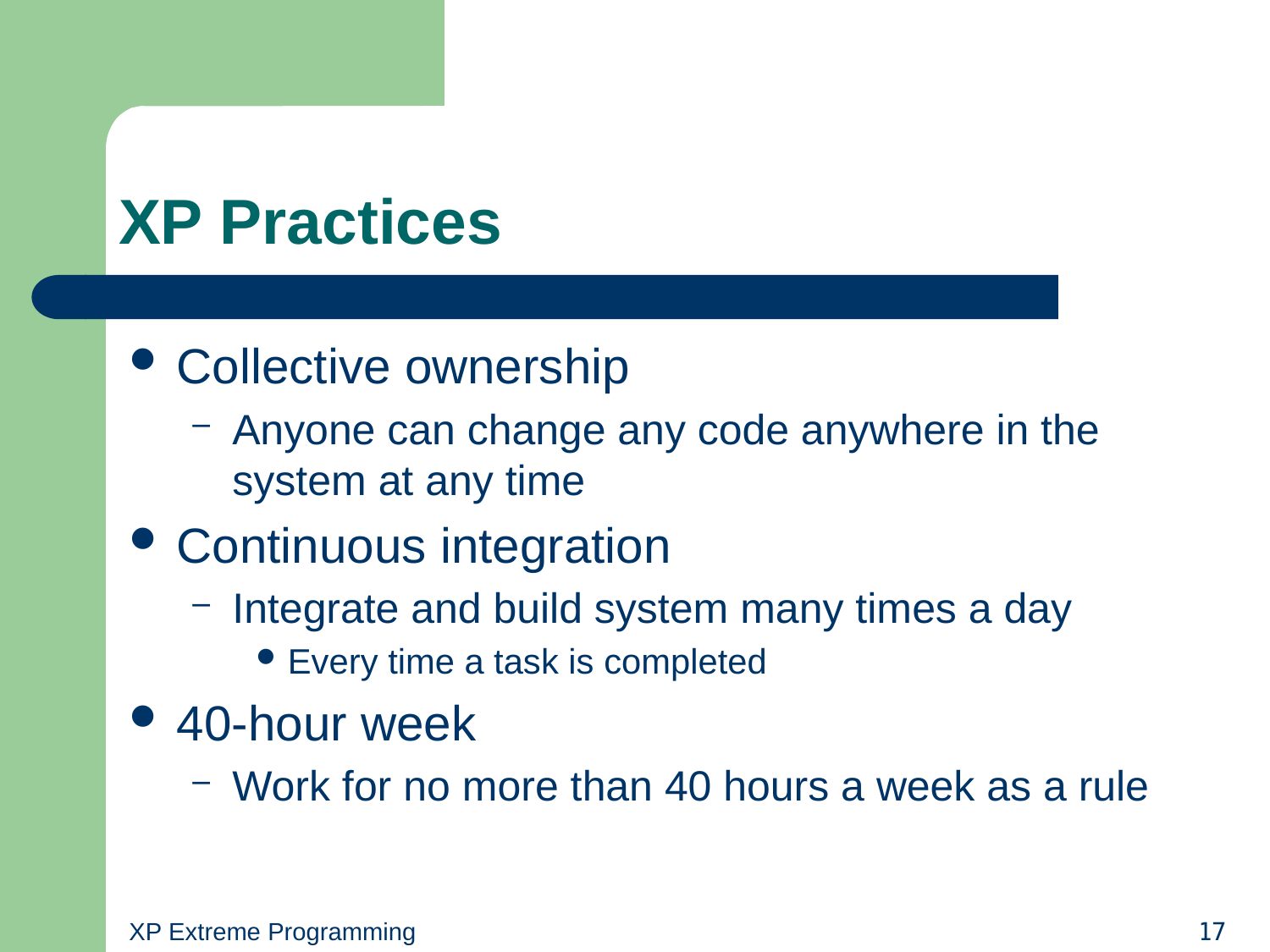

# XP Practices
Collective ownership
Anyone can change any code anywhere in the system at any time
Continuous integration
Integrate and build system many times a day
Every time a task is completed
40-hour week
Work for no more than 40 hours a week as a rule
XP Extreme Programming